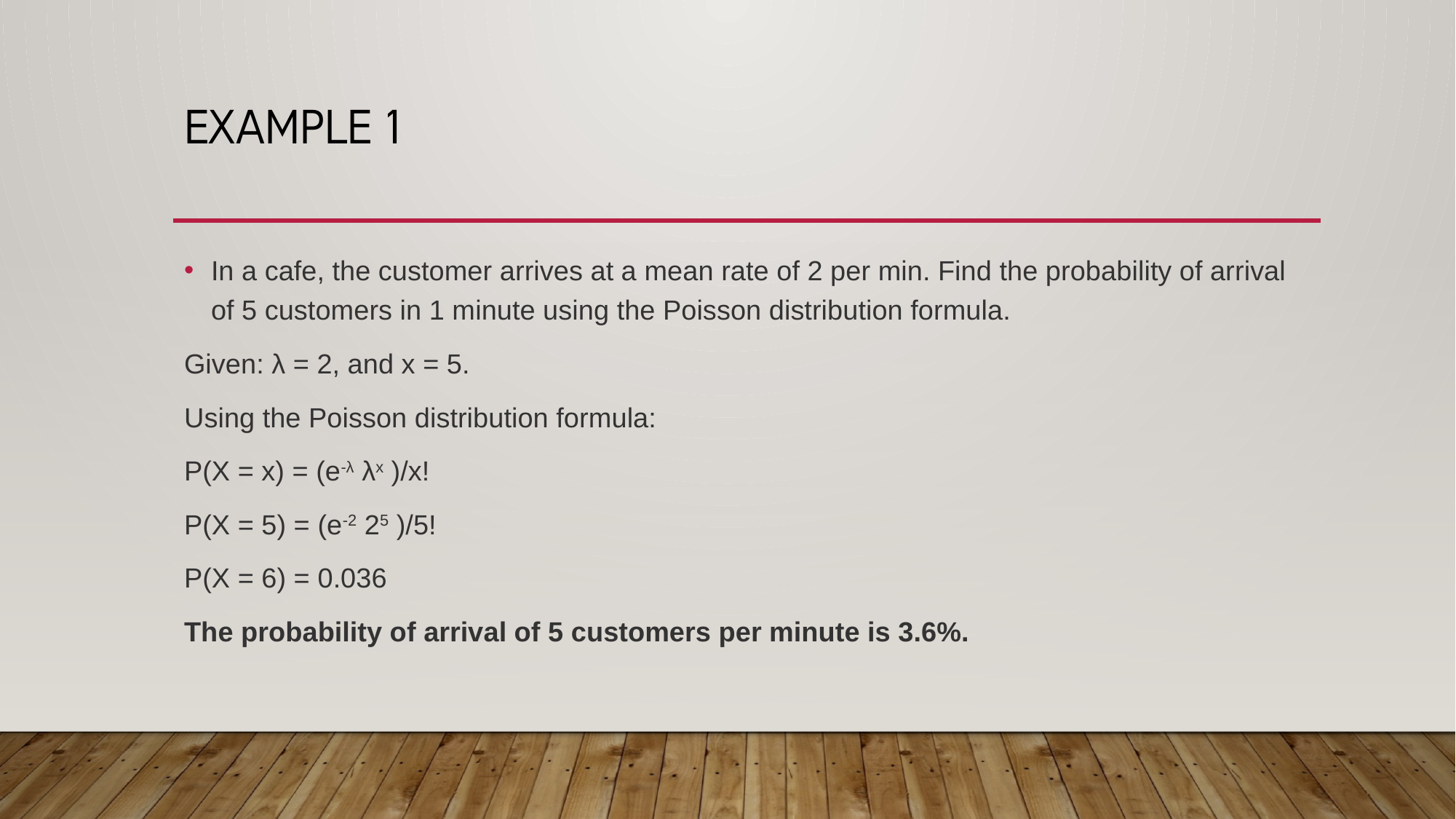

# EXAMPLE 1
In a cafe, the customer arrives at a mean rate of 2 per min. Find the probability of arrival of 5 customers in 1 minute using the Poisson distribution formula.
Given: λ = 2, and x = 5.
Using the Poisson distribution formula:
P(X = x) = (e-λ λx )/x!
P(X = 5) = (e-2 25 )/5!
P(X = 6) = 0.036
The probability of arrival of 5 customers per minute is 3.6%.